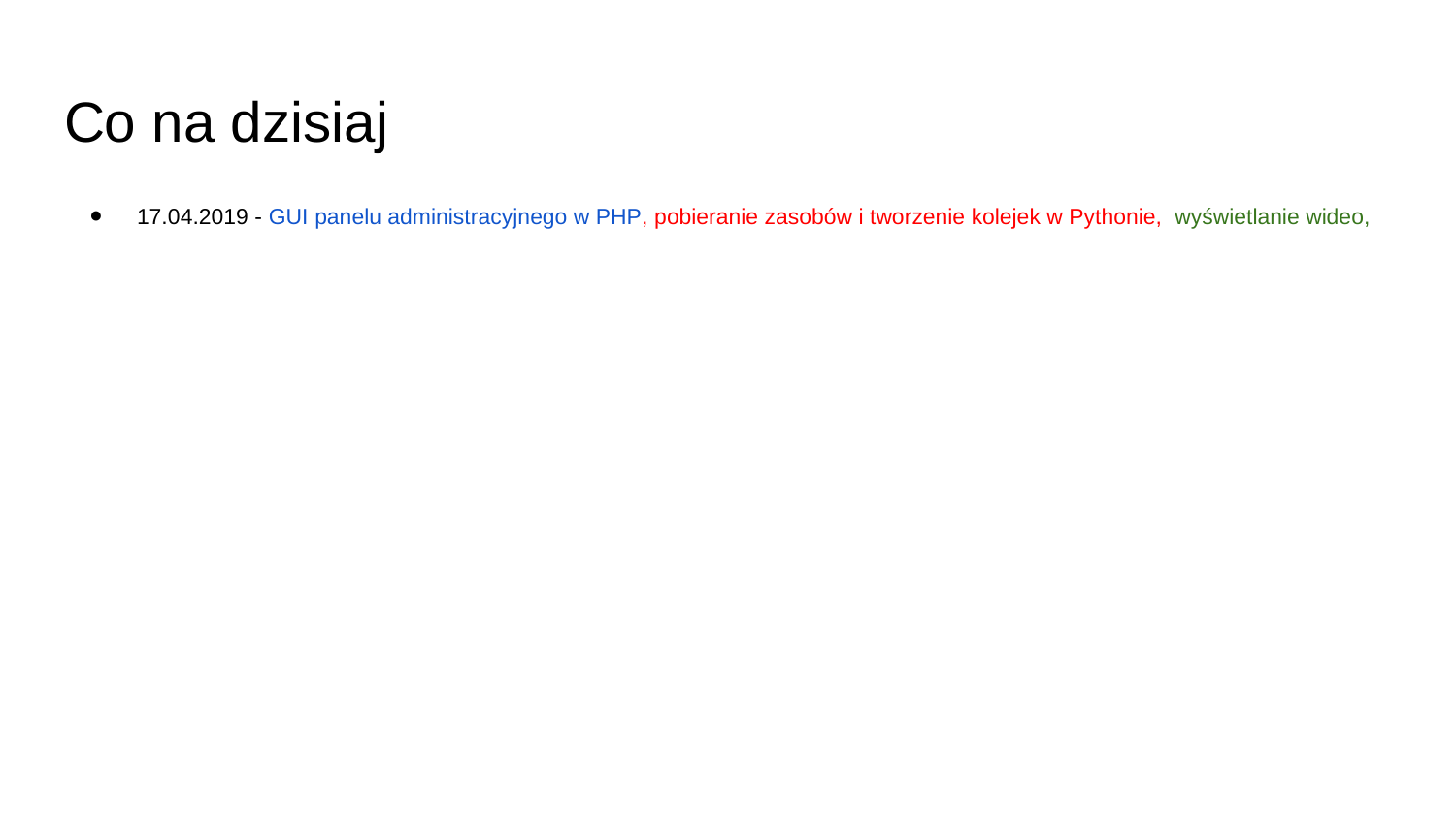

# Co na dzisiaj
17.04.2019 - GUI panelu administracyjnego w PHP, pobieranie zasobów i tworzenie kolejek w Pythonie,  wyświetlanie wideo,